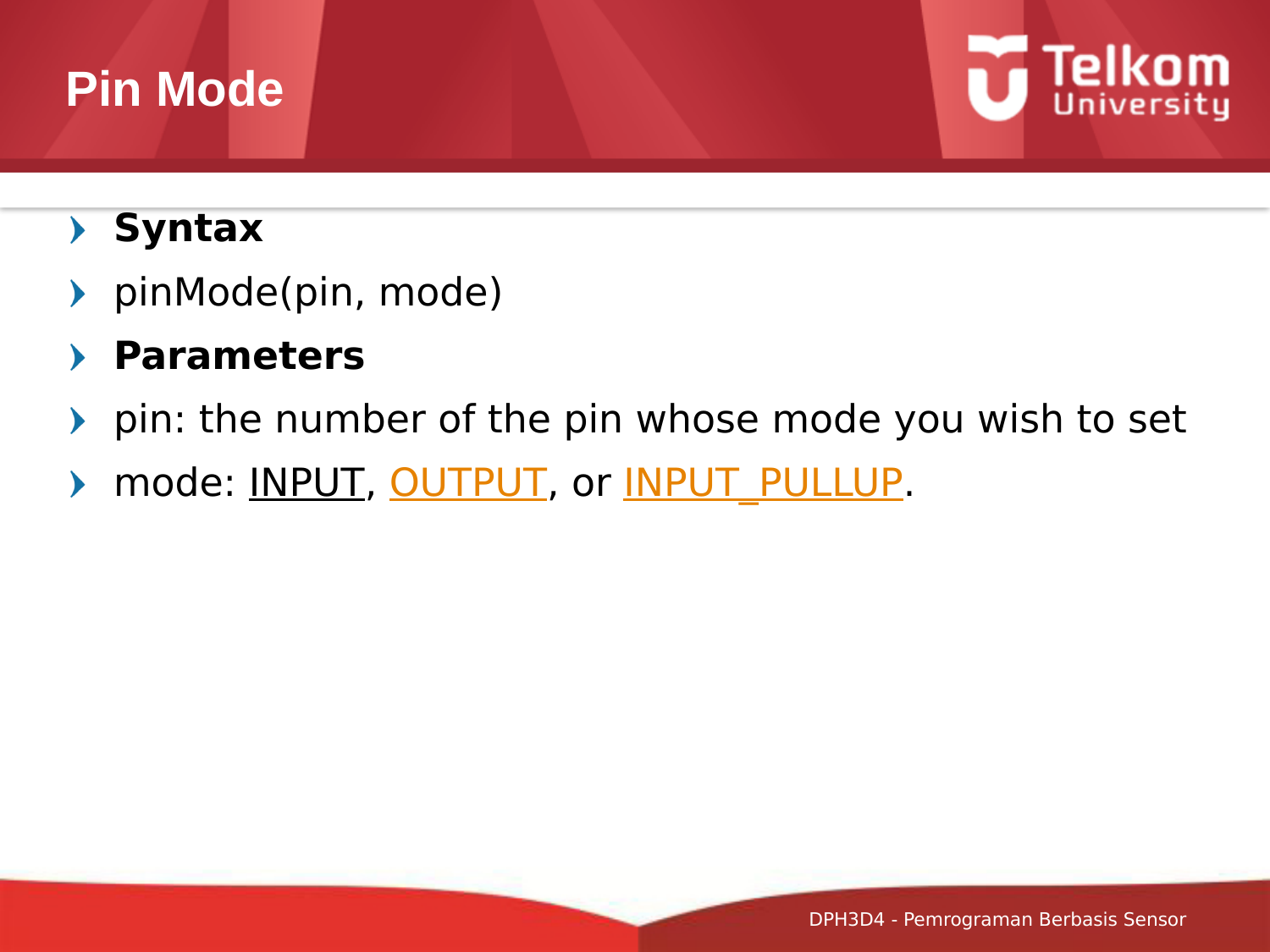

# Pin Mode
Syntax
pinMode(pin, mode)
Parameters
pin: the number of the pin whose mode you wish to set
mode: INPUT, OUTPUT, or INPUT_PULLUP.